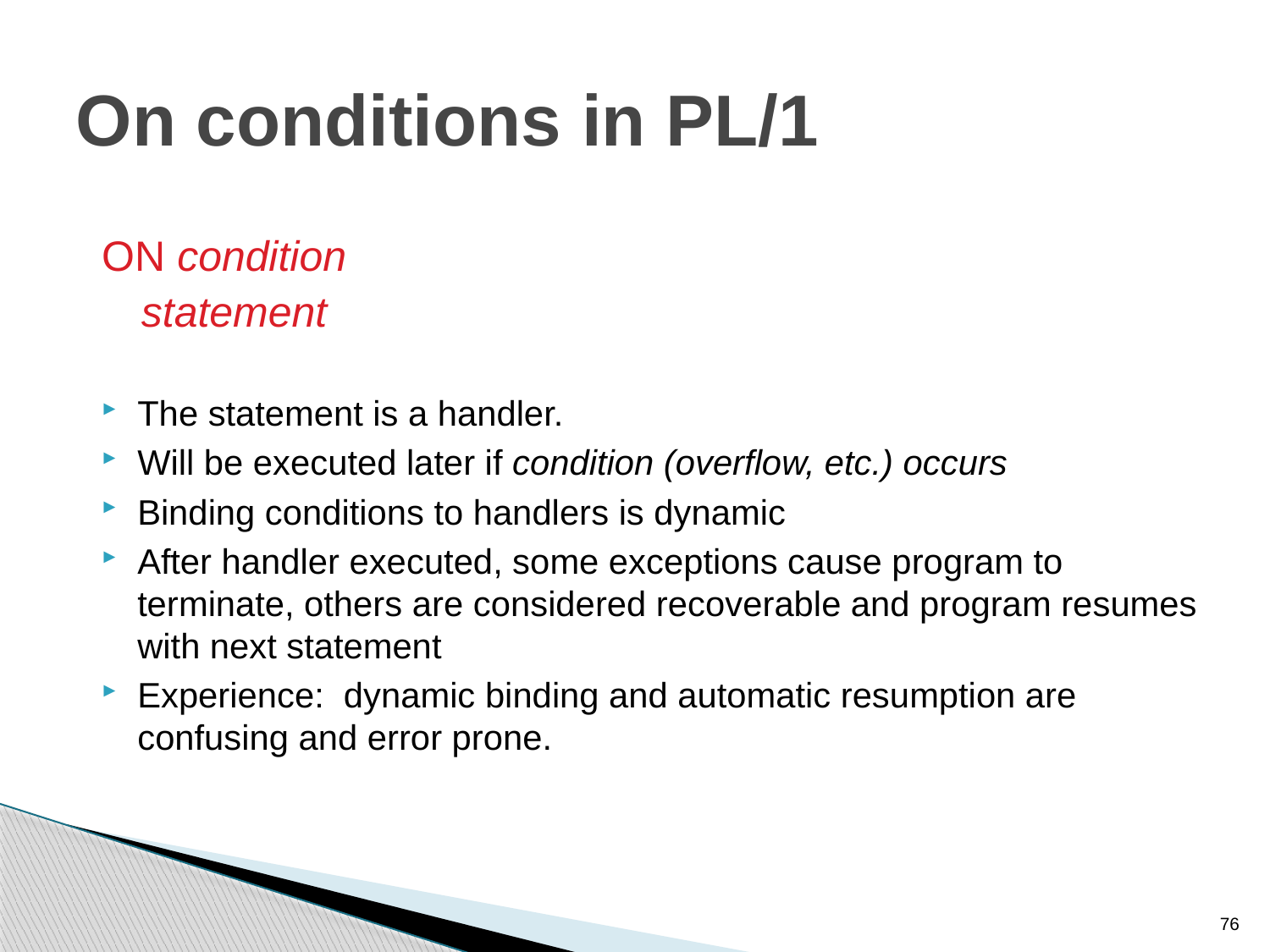

# On conditions in PL/1
ON condition
statement

The statement is a handler.
Will be executed later if condition (overflow, etc.) occurs
Binding conditions to handlers is dynamic
After handler executed, some exceptions cause program to terminate, others are considered recoverable and program resumes with next statement
Experience:  dynamic binding and automatic resumption are confusing and error prone.

76